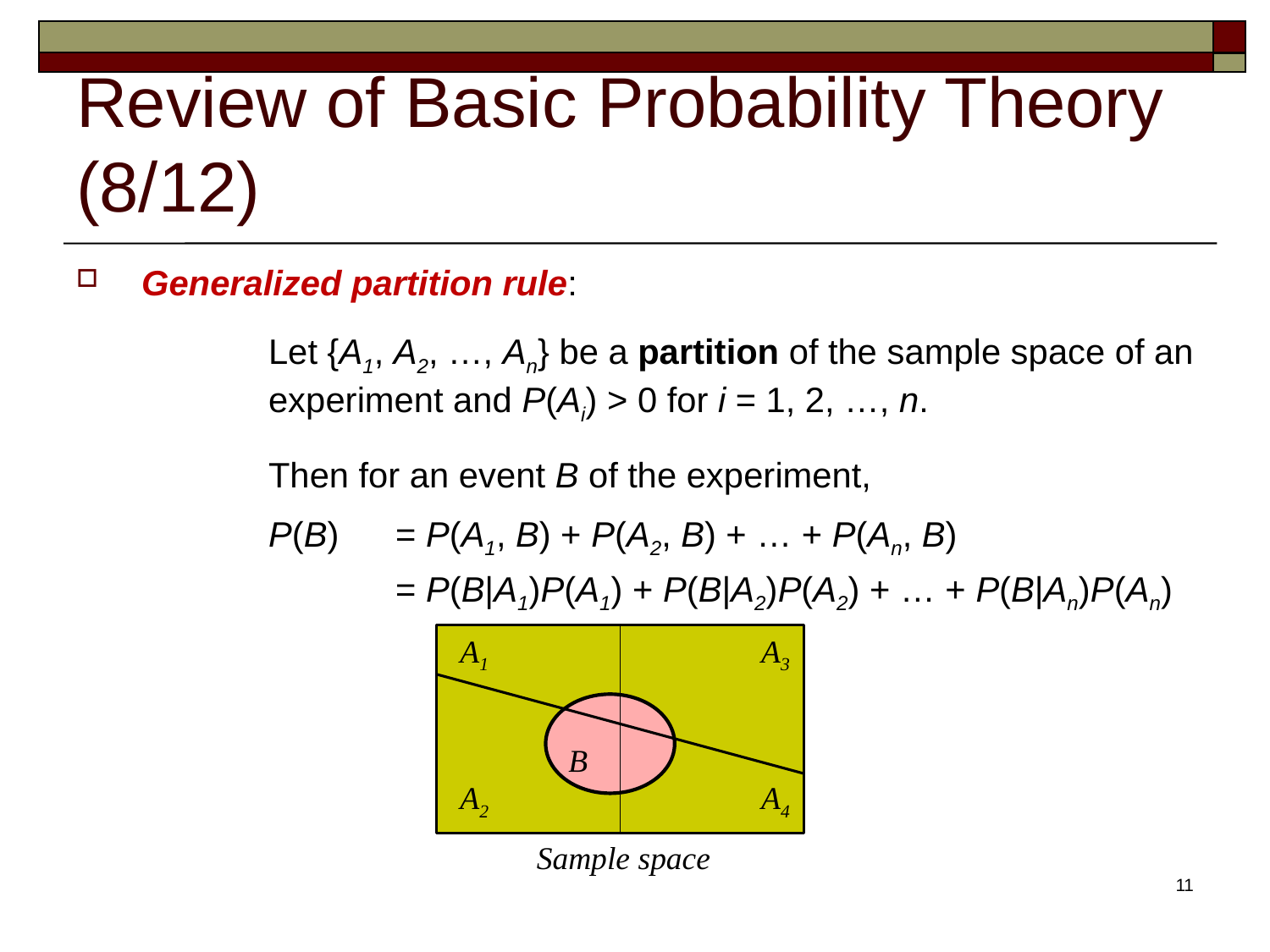

# Review of Basic Probability Theory (8/12)
Generalized partition rule:

		Let {A1, A2, …, An} be a partition of the sample space of an 	experiment and P(Ai) > 0 for i = 1, 2, …, n.

		Then for an event B of the experiment,

		P(B) 	= P(A1, B) + P(A2, B) + … + P(An, B)
			= P(B|A1)P(A1) + P(B|A2)P(A2) + … + P(B|An)P(An)

A1
A3

B
A2
A4
Sample space
11